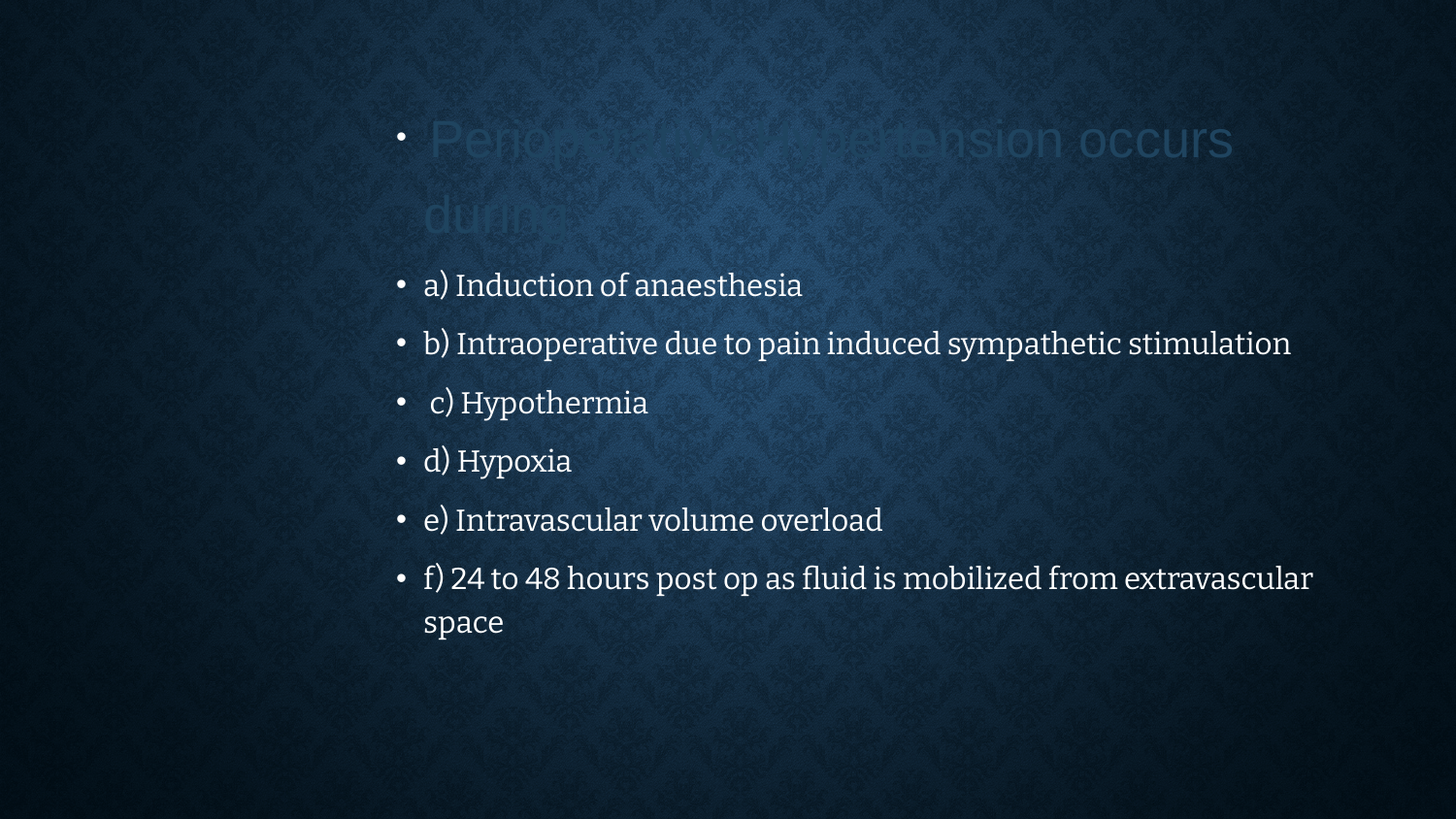

Perioperative Hypertension occurs during
a) Induction of anaesthesia
b) Intraoperative due to pain induced sympathetic stimulation
 c) Hypothermia
d) Hypoxia
e) Intravascular volume overload
f) 24 to 48 hours post op as fluid is mobilized from extravascular space